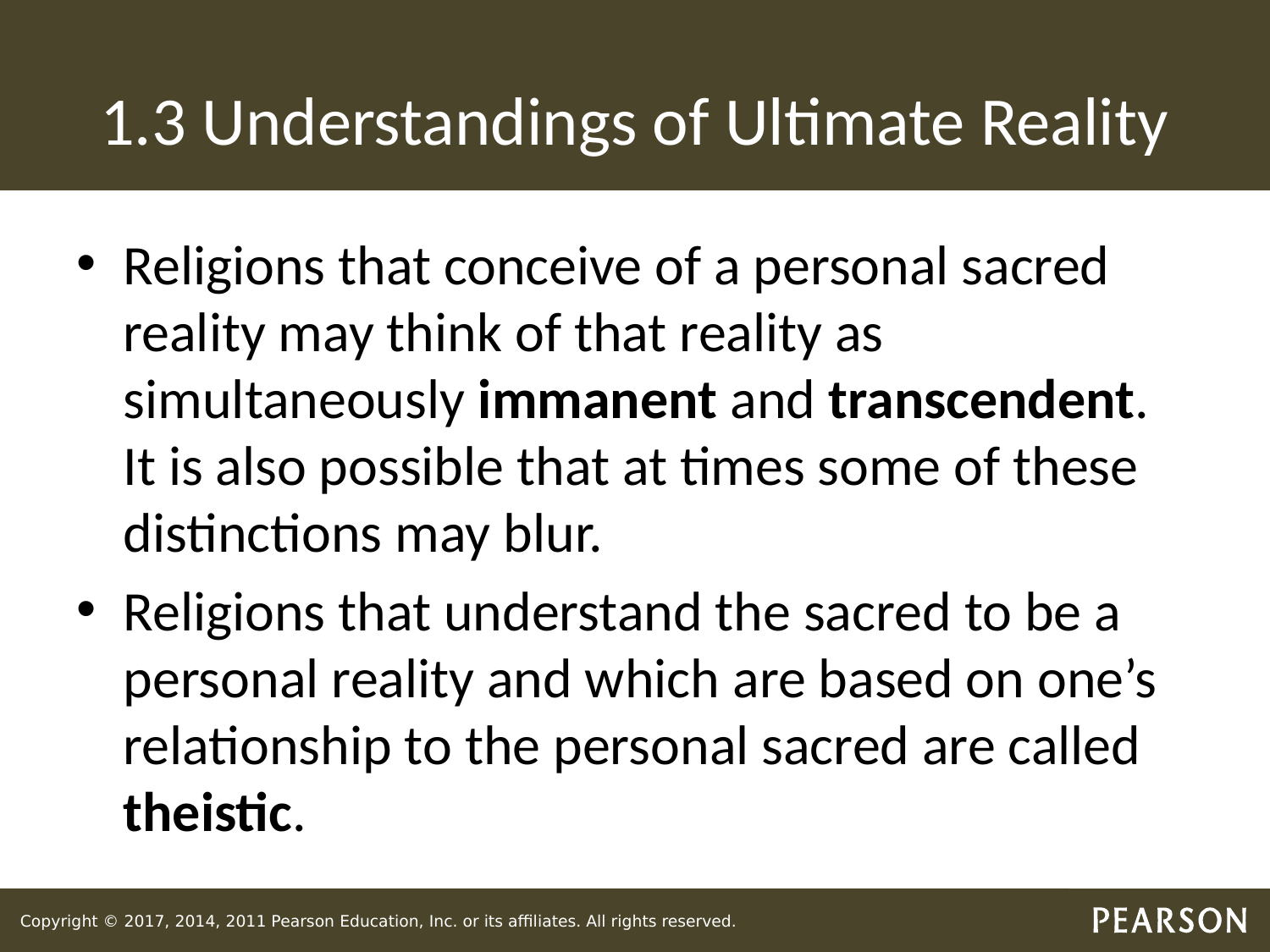

# 1.3 Understandings of Ultimate Reality
Religions that conceive of a personal sacred reality may think of that reality as simultaneously immanent and transcendent. It is also possible that at times some of these distinctions may blur.
Religions that understand the sacred to be a personal reality and which are based on one’s relationship to the personal sacred are called theistic.